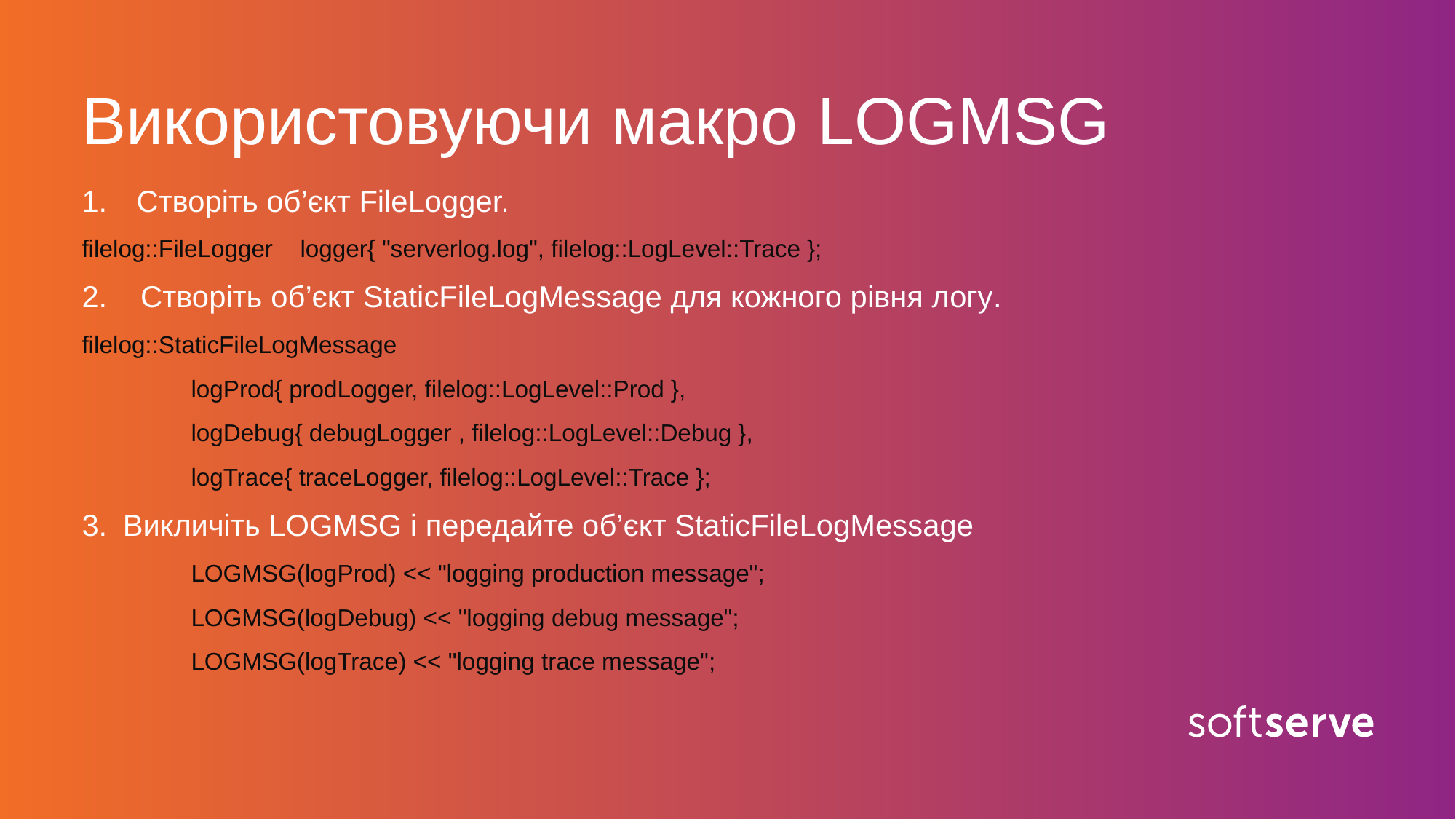

# Використовуючи макро LOGMSG
Створіть об’єкт FileLogger.
filelog::FileLogger 	logger{ "serverlog.log", filelog::LogLevel::Trace };
2.    Створіть об’єкт StaticFileLogMessage для кожного рівня логу.
filelog::StaticFileLogMessage
	logProd{ prodLogger, filelog::LogLevel::Prod },
	logDebug{ debugLogger , filelog::LogLevel::Debug },
	logTrace{ traceLogger, filelog::LogLevel::Trace };
Викличіть LOGMSG і передайте об’єкт StaticFileLogMessage
	LOGMSG(logProd) << "logging production message";
	LOGMSG(logDebug) << "logging debug message";
	LOGMSG(logTrace) << "logging trace message";